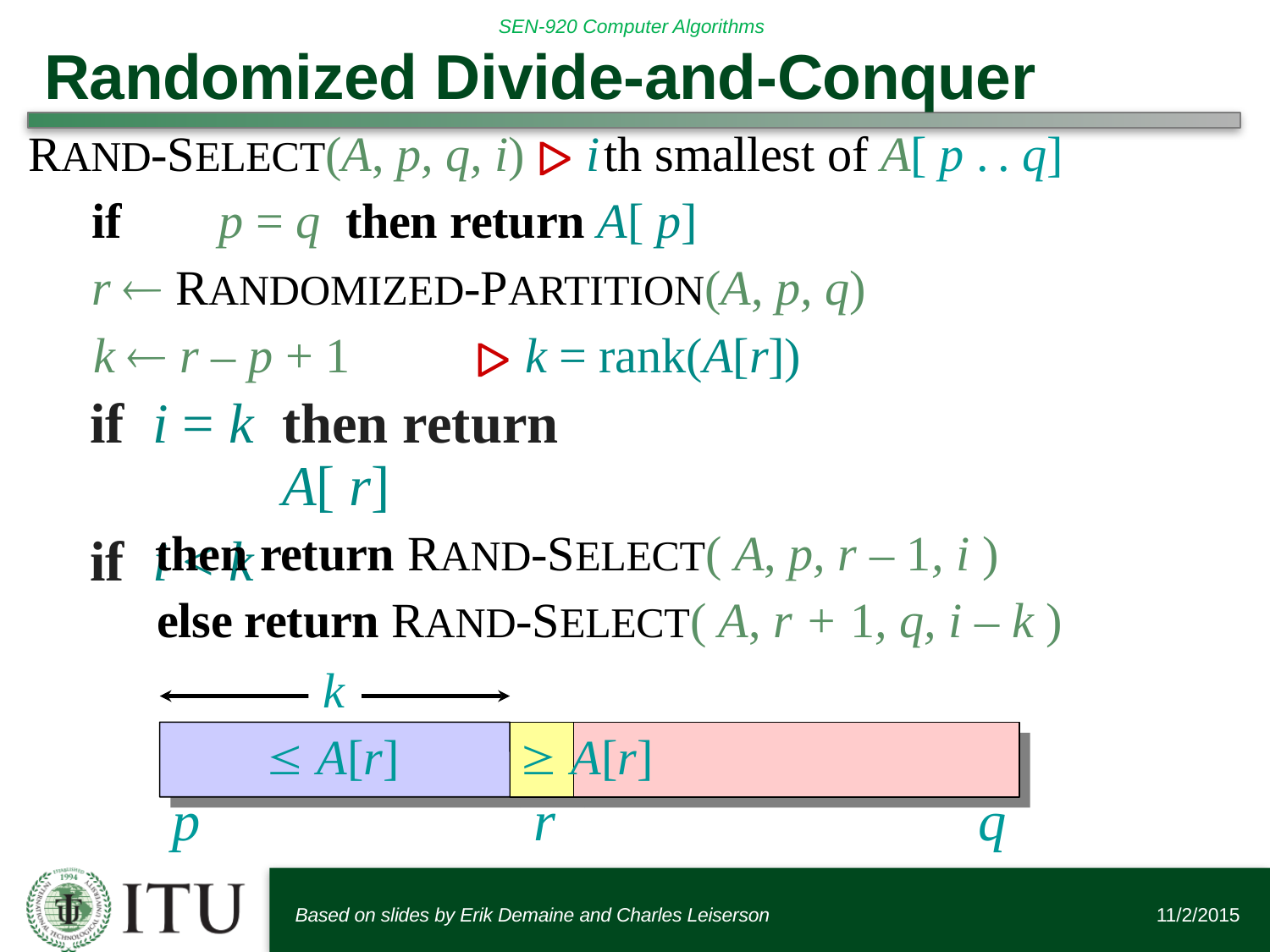

# Randomized Divide-and-Conquer
RAND-SELECT(A, p, q, i)	⊳ ith smallest of A[ p .. q]
if	p = q	then return A[ p]
r ← RANDOMIZED-PARTITION(A, p, q)
k ← r – p + 1	⊳ k = rank(A[r])

then return RAND-SELECT( A, p, r – 1, i )
else return RAND-SELECT( A, r + 1, q, i – k )

k
≤ A[r]	≥ A[r]
| if | i = k | then return A[ r] |
| --- | --- | --- |
| if | i < k |  |

≤ A[r]

≥ A[r]

p
r
q
Based on slides by Erik Demaine and Charles Leiserson
11/2/2015